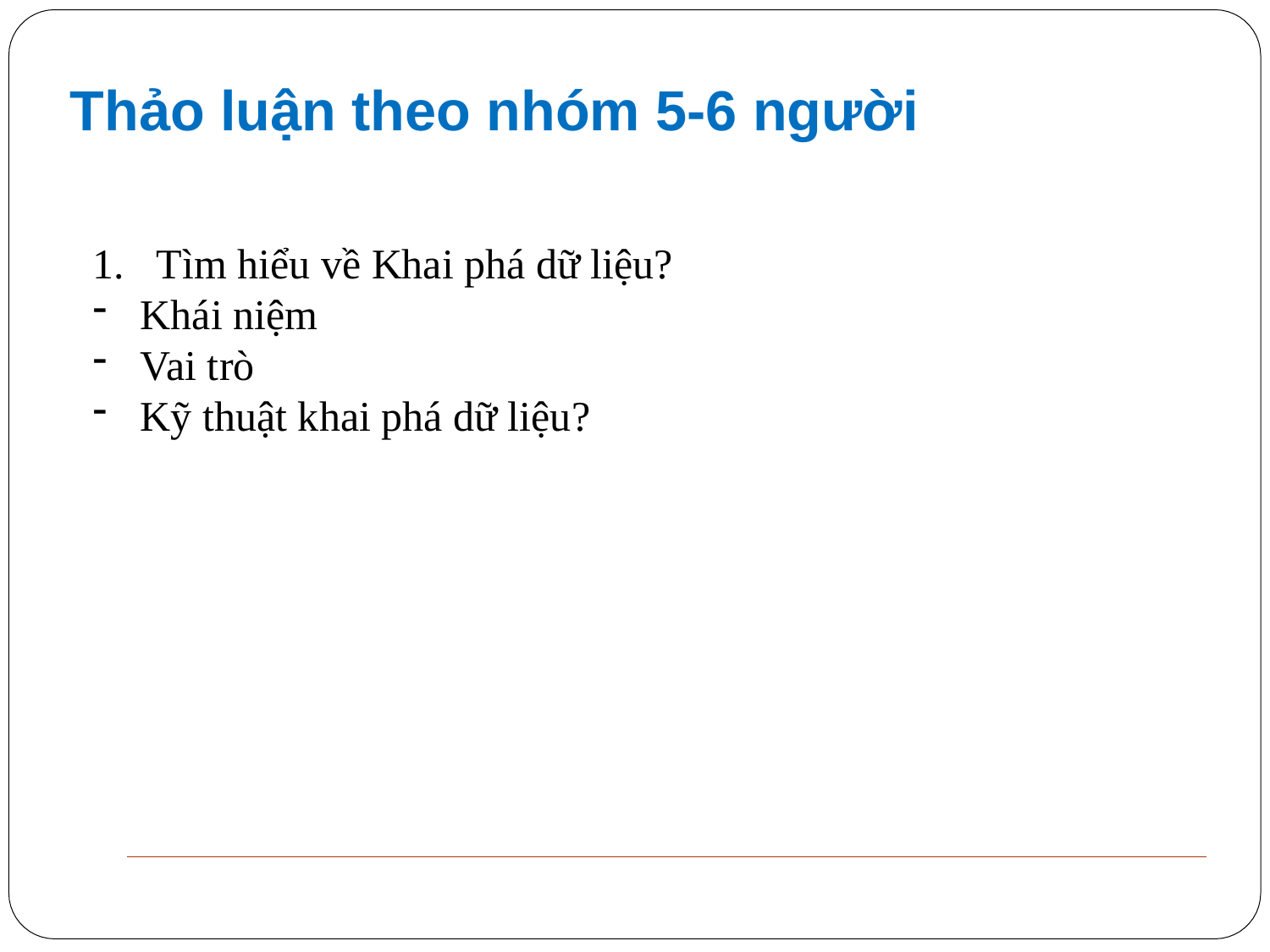

# Thảo luận theo nhóm 5-6 người
Tìm hiểu về Khai phá dữ liệu?
Khái niệm
Vai trò
Kỹ thuật khai phá dữ liệu?